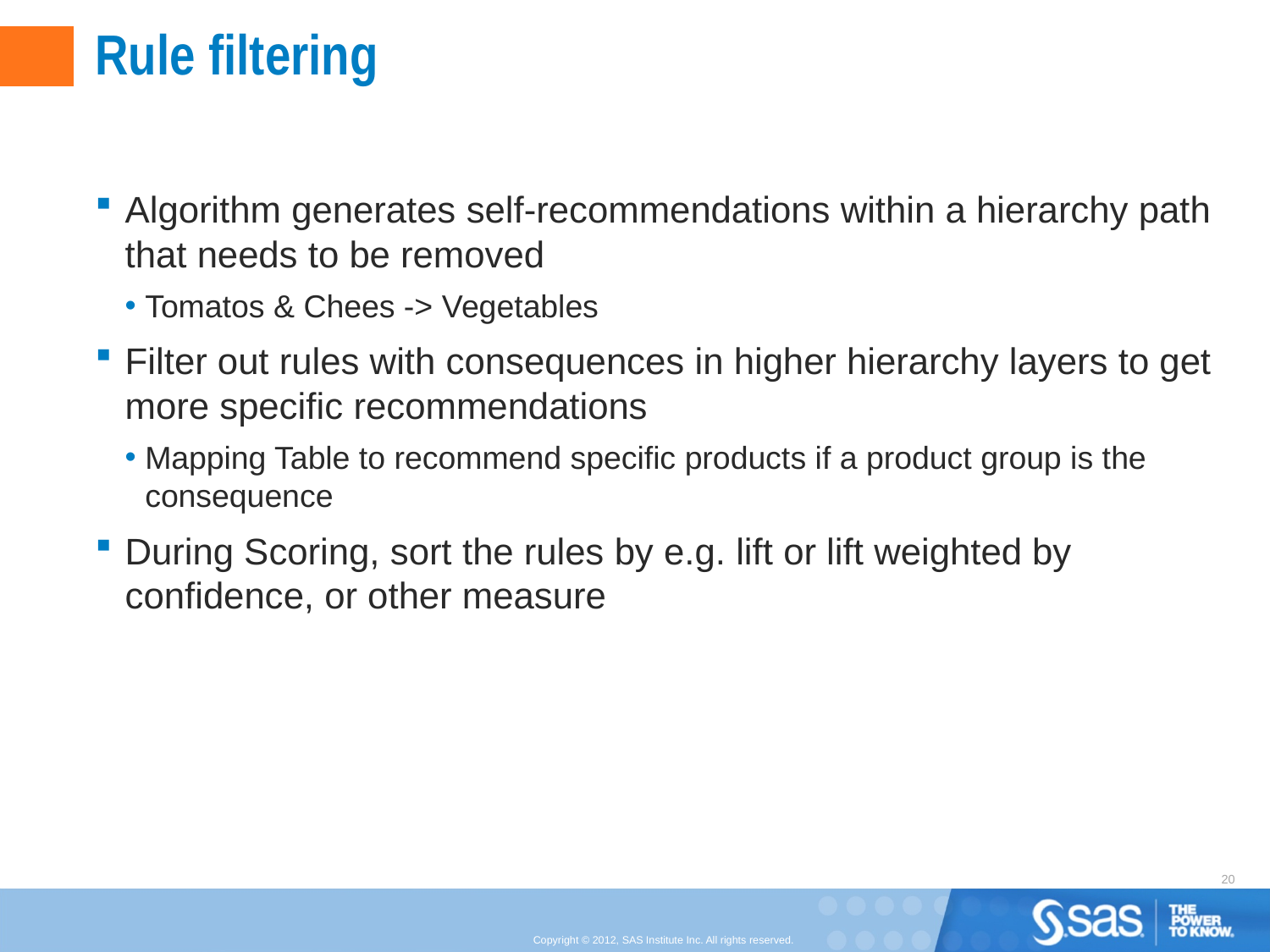

# Rule filtering

Algorithm generates self-recommendations within a hierarchy path that needs to be removed
Tomatos & Chees -> Vegetables
Filter out rules with consequences in higher hierarchy layers to get more specific recommendations
Mapping Table to recommend specific products if a product group is the consequence
During Scoring, sort the rules by e.g. lift or lift weighted by confidence, or other measure